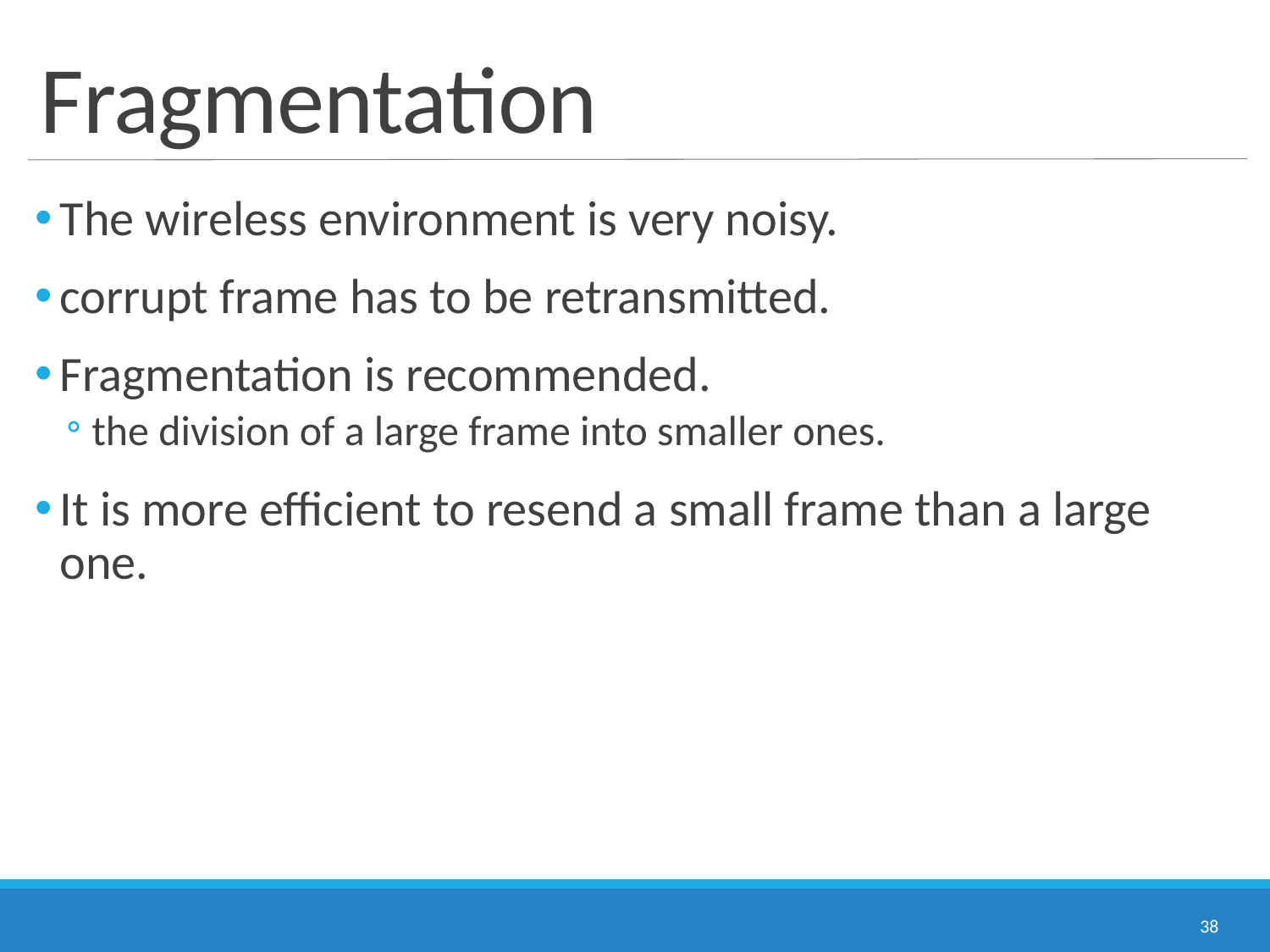

# Fragmentation
The wireless environment is very noisy.
corrupt frame has to be retransmitted.
Fragmentation is recommended.
the division of a large frame into smaller ones.
It is more efficient to resend a small frame than a large one.